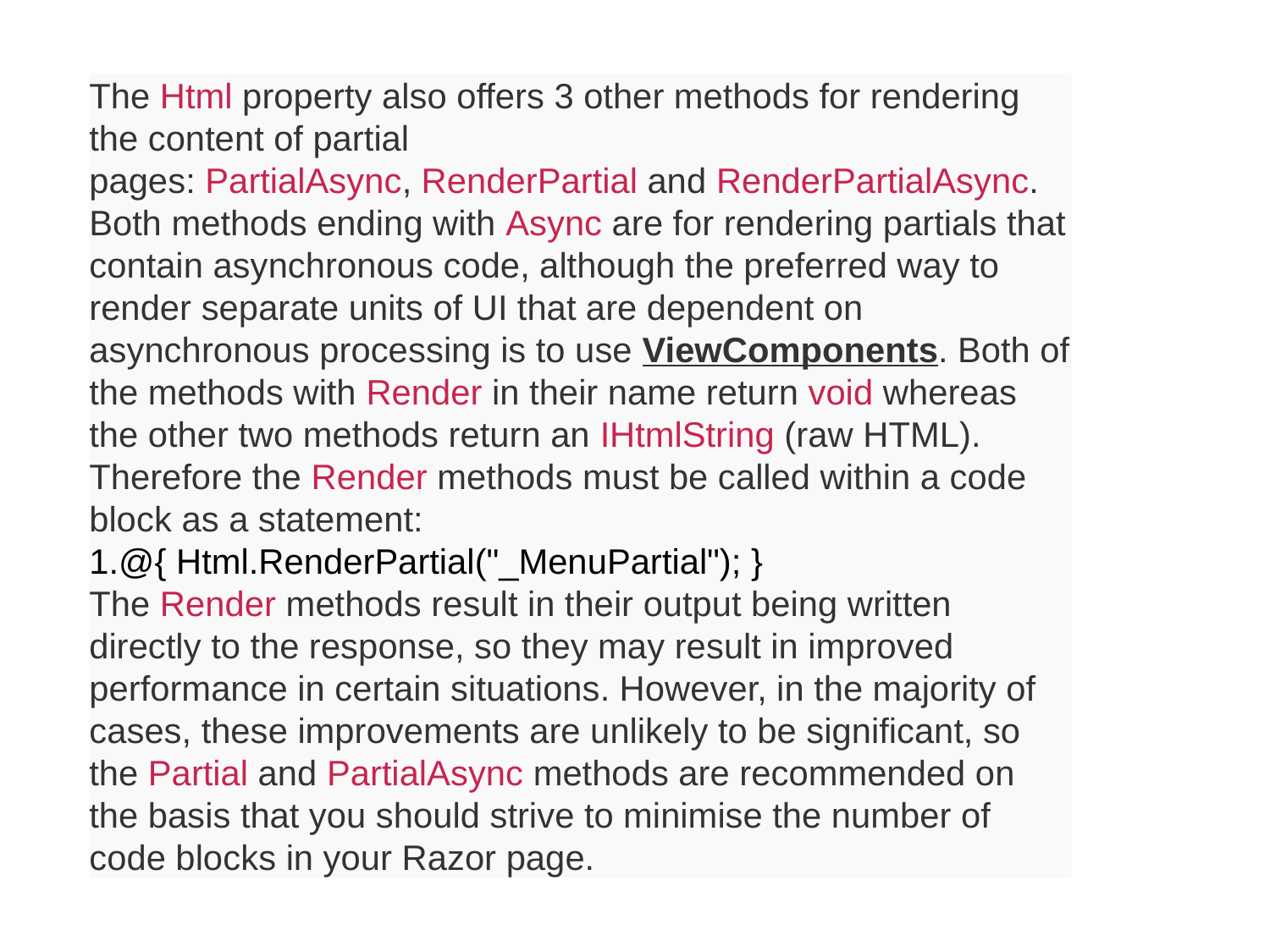

The Html property also offers 3 other methods for rendering the content of partial pages: PartialAsync, RenderPartial and RenderPartialAsync. Both methods ending with Async are for rendering partials that contain asynchronous code, although the preferred way to render separate units of UI that are dependent on asynchronous processing is to use ViewComponents. Both of the methods with Render in their name return void whereas the other two methods return an IHtmlString (raw HTML). Therefore the Render methods must be called within a code block as a statement:
@{ Html.RenderPartial("_MenuPartial"); }
The Render methods result in their output being written directly to the response, so they may result in improved performance in certain situations. However, in the majority of cases, these improvements are unlikely to be significant, so the Partial and PartialAsync methods are recommended on the basis that you should strive to minimise the number of code blocks in your Razor page.